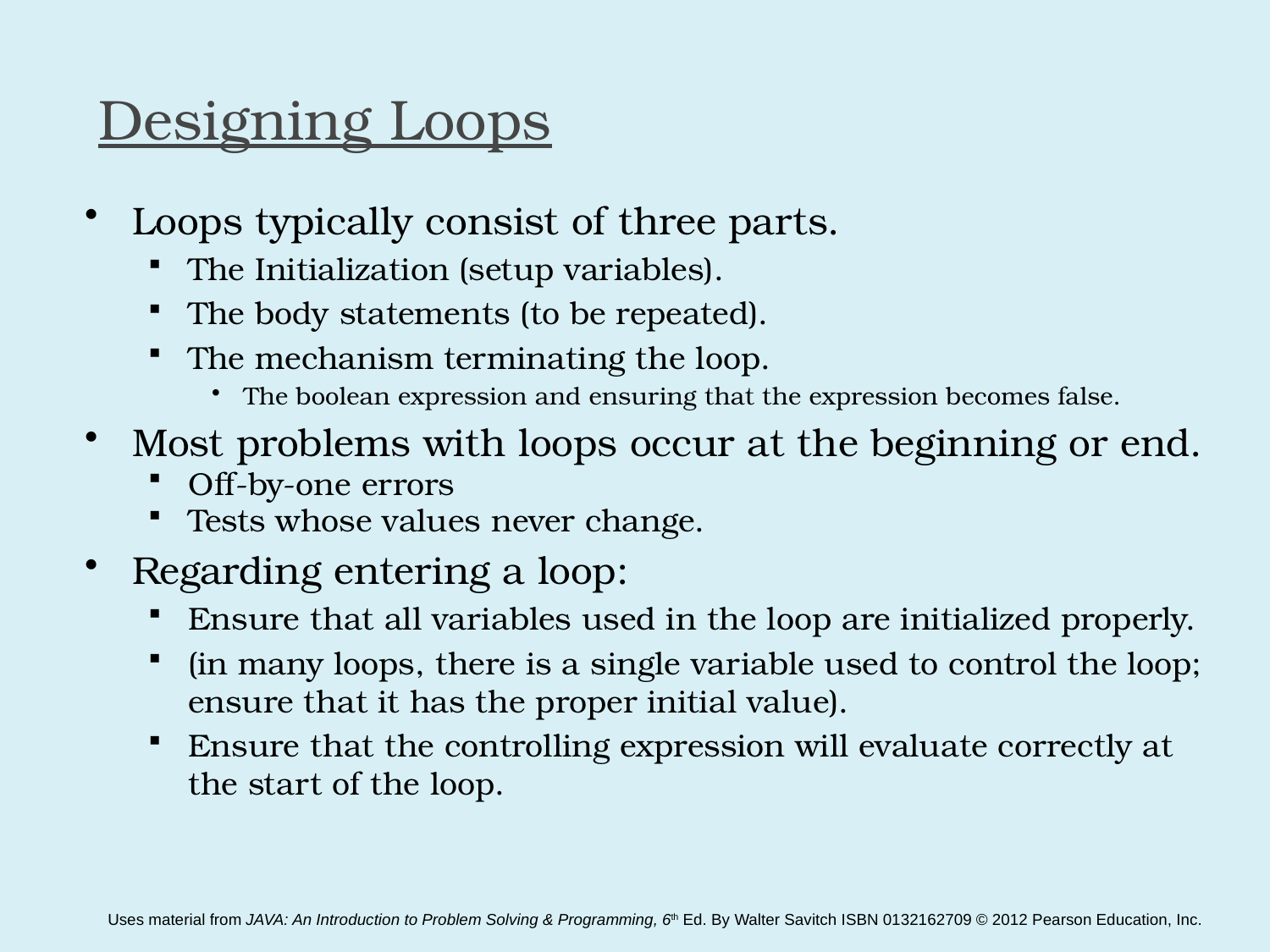

Designing Loops
Loops typically consist of three parts.
The Initialization (setup variables).
The body statements (to be repeated).
The mechanism terminating the loop.
The boolean expression and ensuring that the expression becomes false.
Most problems with loops occur at the beginning or end.
Off-by-one errors
Tests whose values never change.
Regarding entering a loop:
Ensure that all variables used in the loop are initialized properly.
(in many loops, there is a single variable used to control the loop; ensure that it has the proper initial value).
Ensure that the controlling expression will evaluate correctly at the start of the loop.